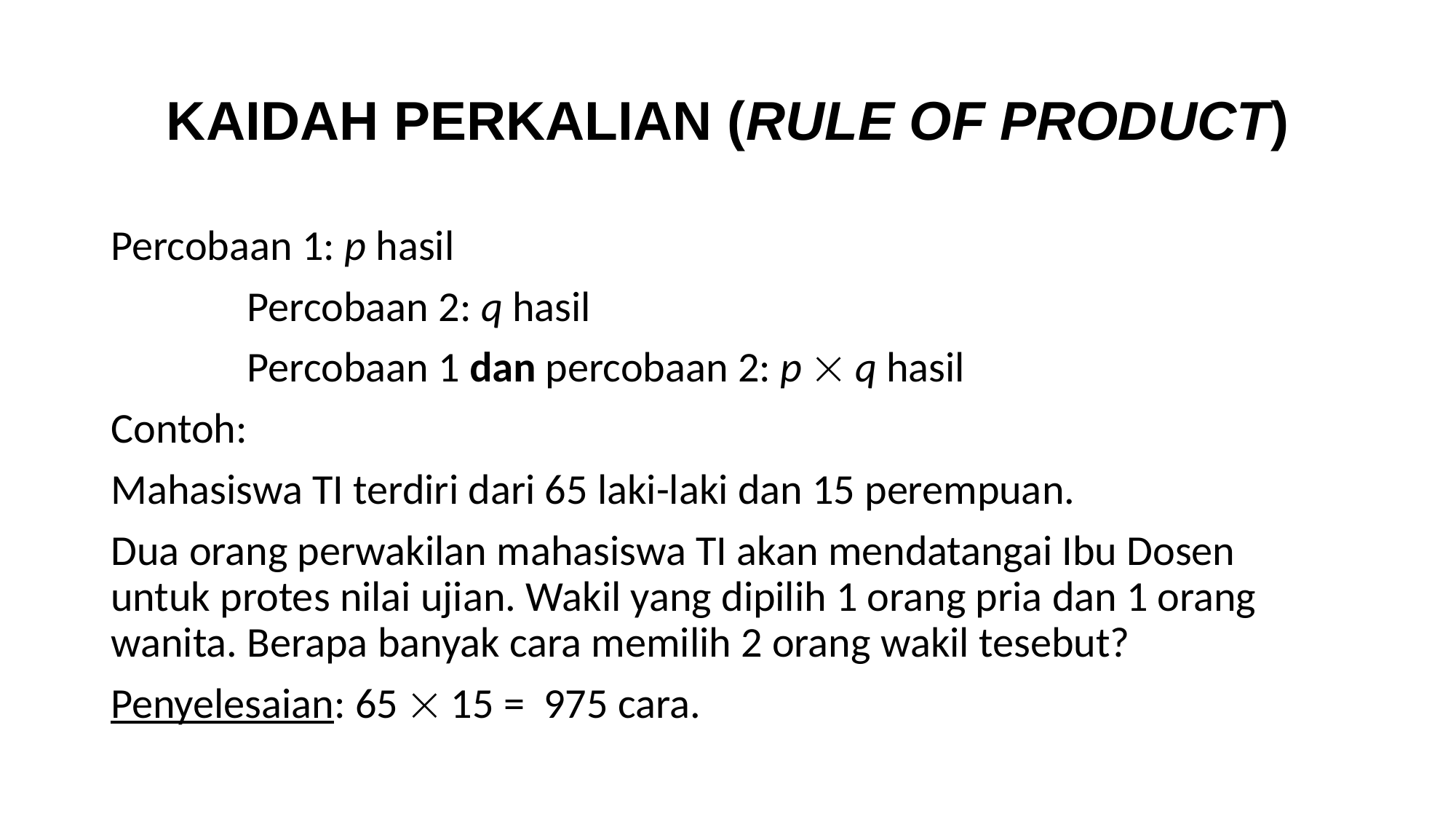

# KAIDAH PERKALIAN (RULE OF PRODUCT)
Percobaan 1: p hasil
		Percobaan 2: q hasil
 		Percobaan 1 dan percobaan 2: p × q hasil
Contoh:
Mahasiswa TI terdiri dari 65 laki-laki dan 15 perempuan.
Dua orang perwakilan mahasiswa TI akan mendatangai Ibu Dosen untuk protes nilai ujian. Wakil yang dipilih 1 orang pria dan 1 orang wanita. Berapa banyak cara memilih 2 orang wakil tesebut?
Penyelesaian: 65 × 15 =  975 cara.